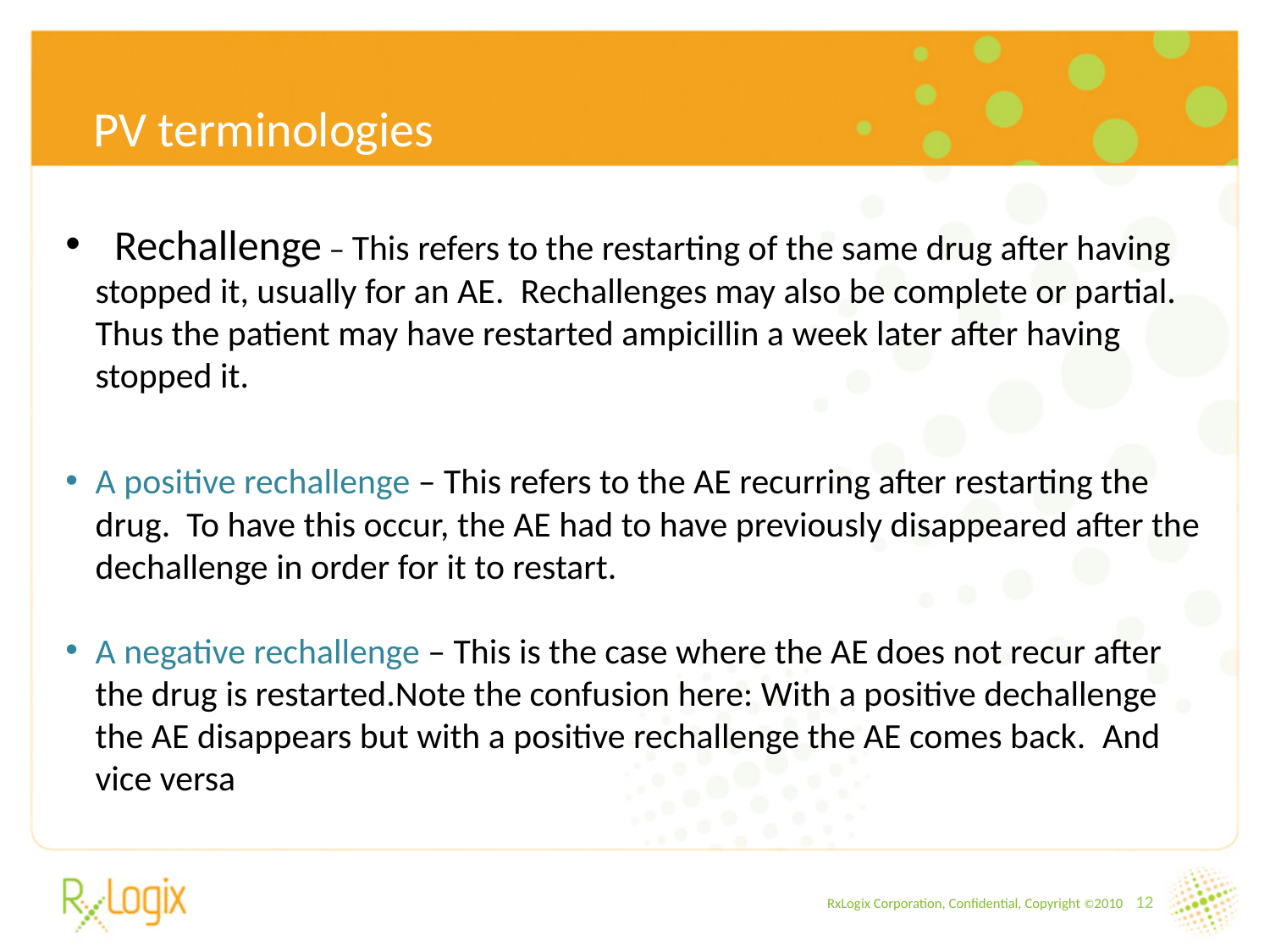

PV terminologies
  Rechallenge – This refers to the restarting of the same drug after having stopped it, usually for an AE.  Rechallenges may also be complete or partial.  Thus the patient may have restarted ampicillin a week later after having stopped it.

A positive rechallenge – This refers to the AE recurring after restarting the drug.  To have this occur, the AE had to have previously disappeared after the dechallenge in order for it to restart.

A negative rechallenge – This is the case where the AE does not recur after the drug is restarted.Note the confusion here: With a positive dechallenge the AE disappears but with a positive rechallenge the AE comes back.  And vice versa